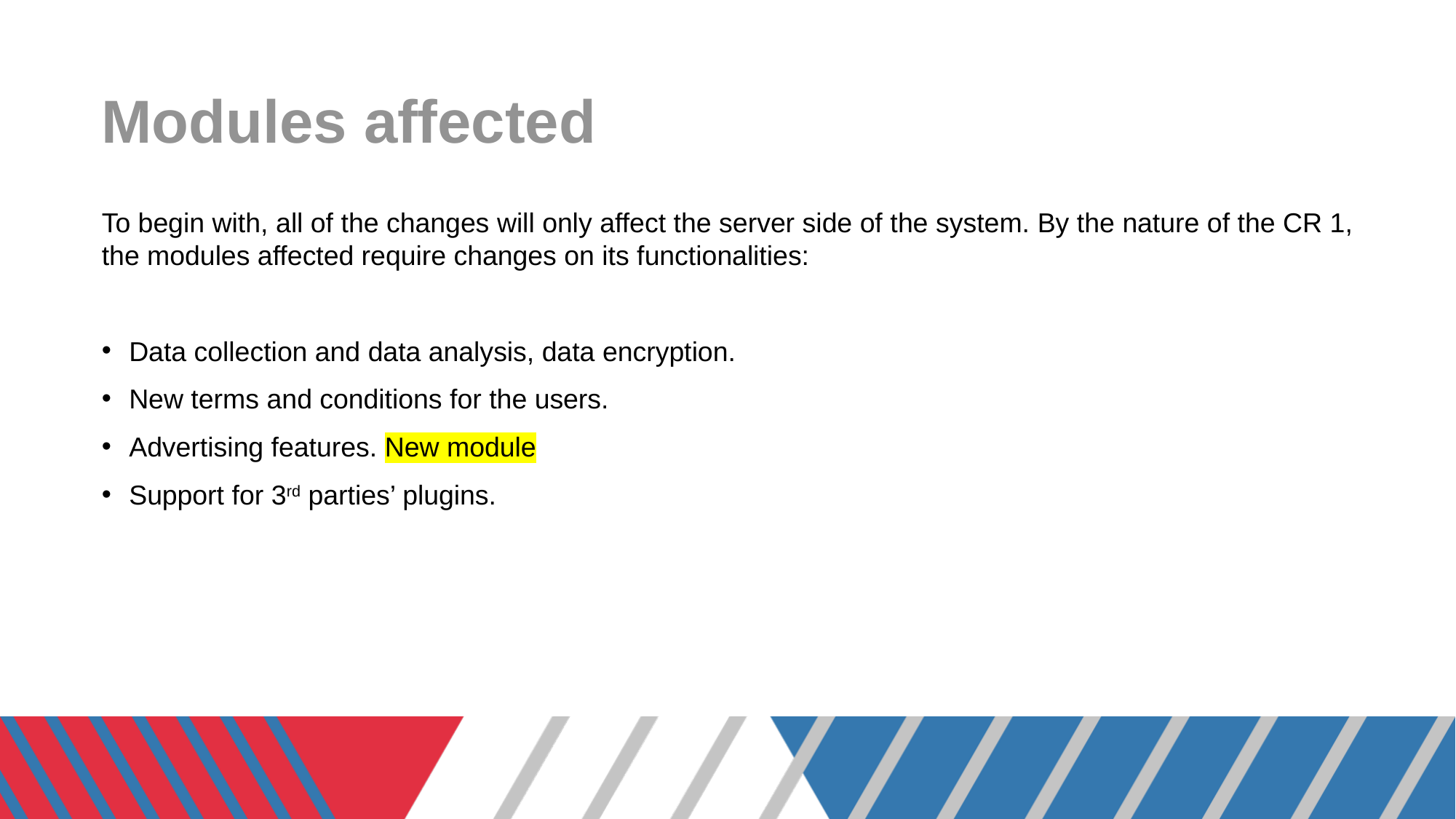

# Modules affected
To begin with, all of the changes will only affect the server side of the system. By the nature of the CR 1, the modules affected require changes on its functionalities:

Data collection and data analysis, data encryption.
New terms and conditions for the users.
Advertising features. New module
Support for 3rd parties’ plugins.